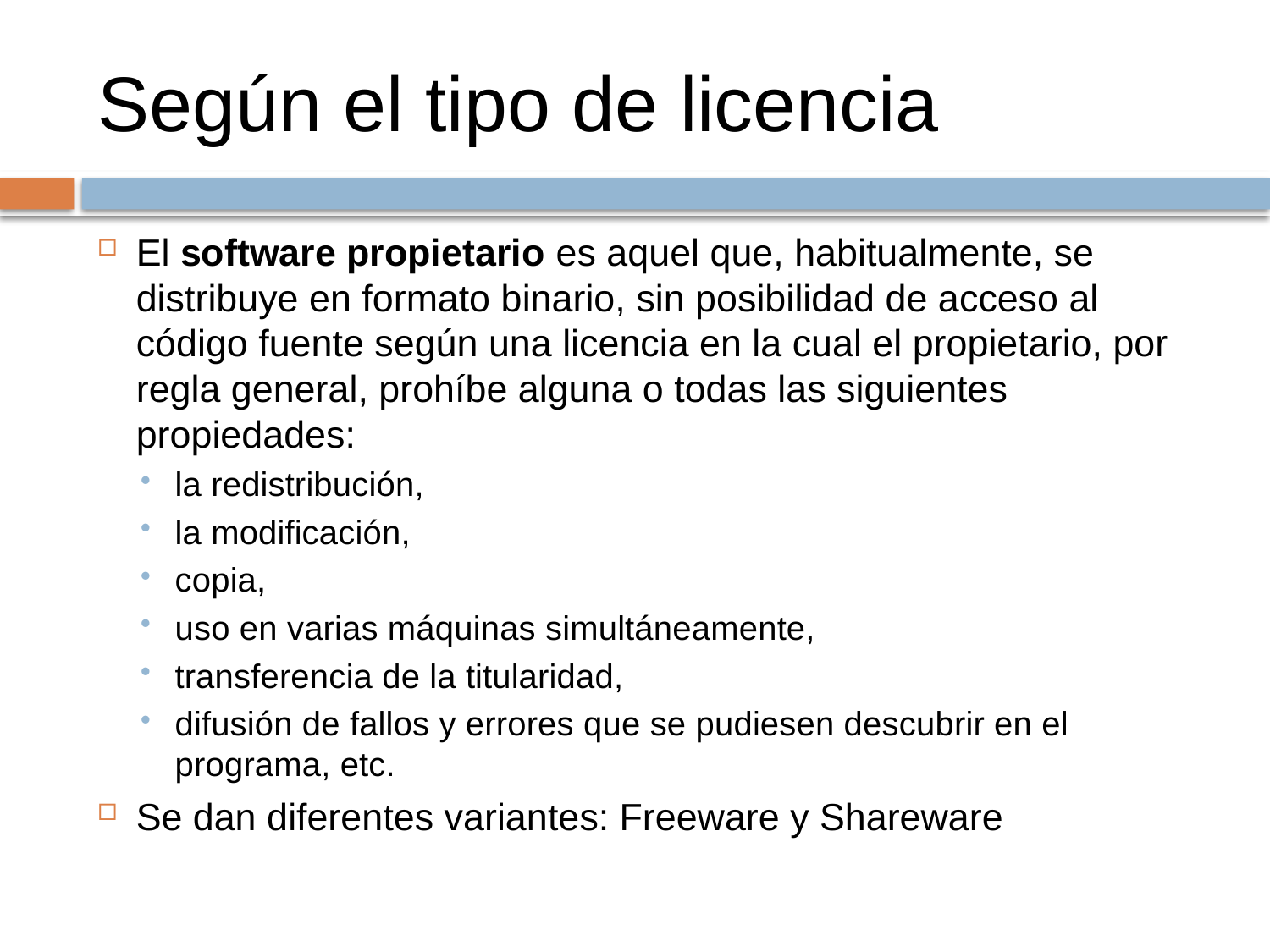

# Según el tipo de licencia
El software propietario es aquel que, habitualmente, se distribuye en formato binario, sin posibilidad de acceso al código fuente según una licencia en la cual el propietario, por regla general, prohíbe alguna o todas las siguientes propiedades:
la redistribución,
la modificación,
copia,
uso en varias máquinas simultáneamente,
transferencia de la titularidad,
difusión de fallos y errores que se pudiesen descubrir en el programa, etc.
Se dan diferentes variantes: Freeware y Shareware